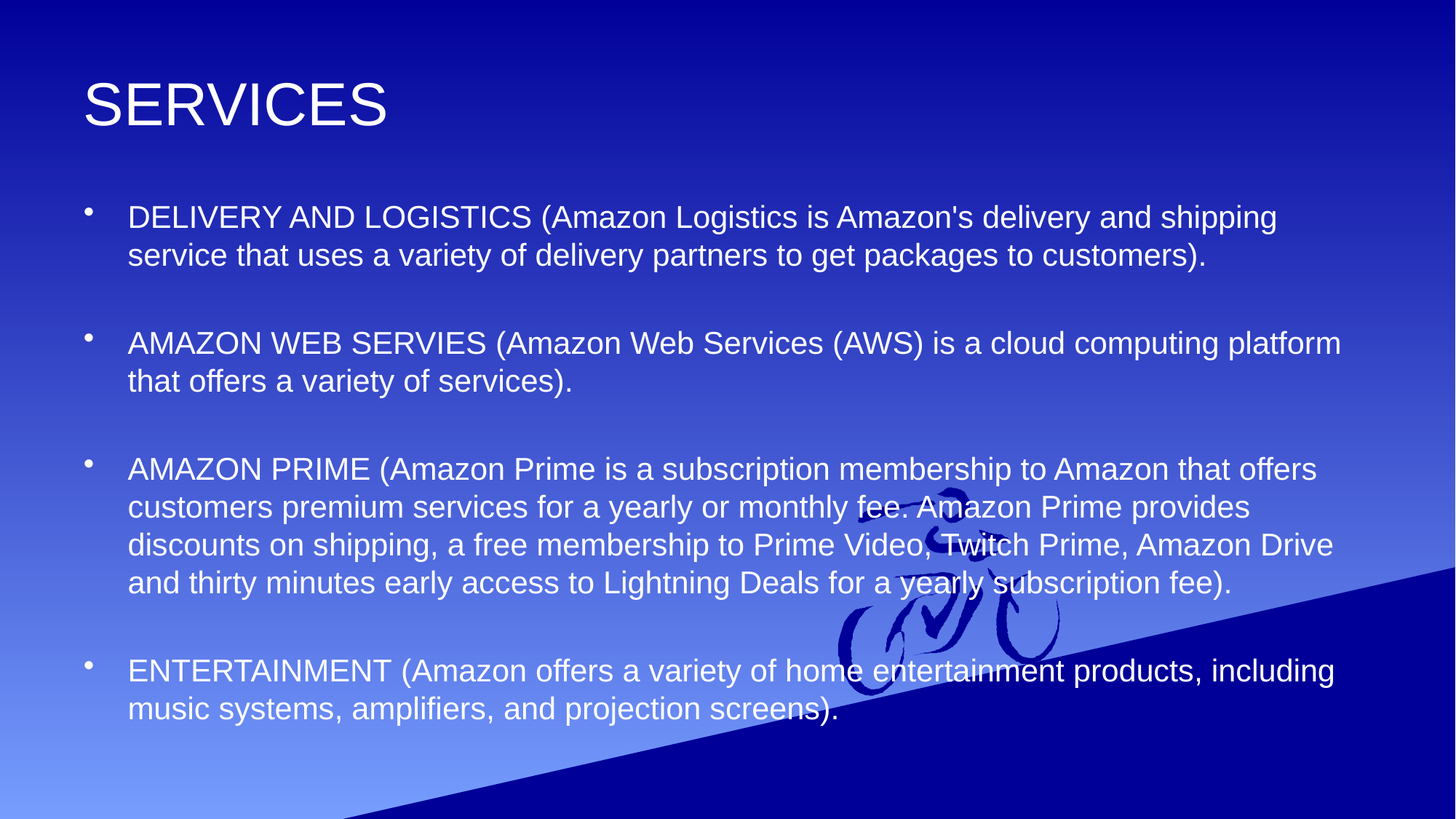

# SERVICES
DELIVERY AND LOGISTICS (Amazon Logistics is Amazon's delivery and shipping service that uses a variety of delivery partners to get packages to customers).

AMAZON WEB SERVIES (Amazon Web Services (AWS) is a cloud computing platform that offers a variety of services).

AMAZON PRIME (Amazon Prime is a subscription membership to Amazon that offers customers premium services for a yearly or monthly fee. Amazon Prime provides discounts on shipping, a free membership to Prime Video, Twitch Prime, Amazon Drive and thirty minutes early access to Lightning Deals for a yearly subscription fee).

ENTERTAINMENT (Amazon offers a variety of home entertainment products, including music systems, amplifiers, and projection screens).